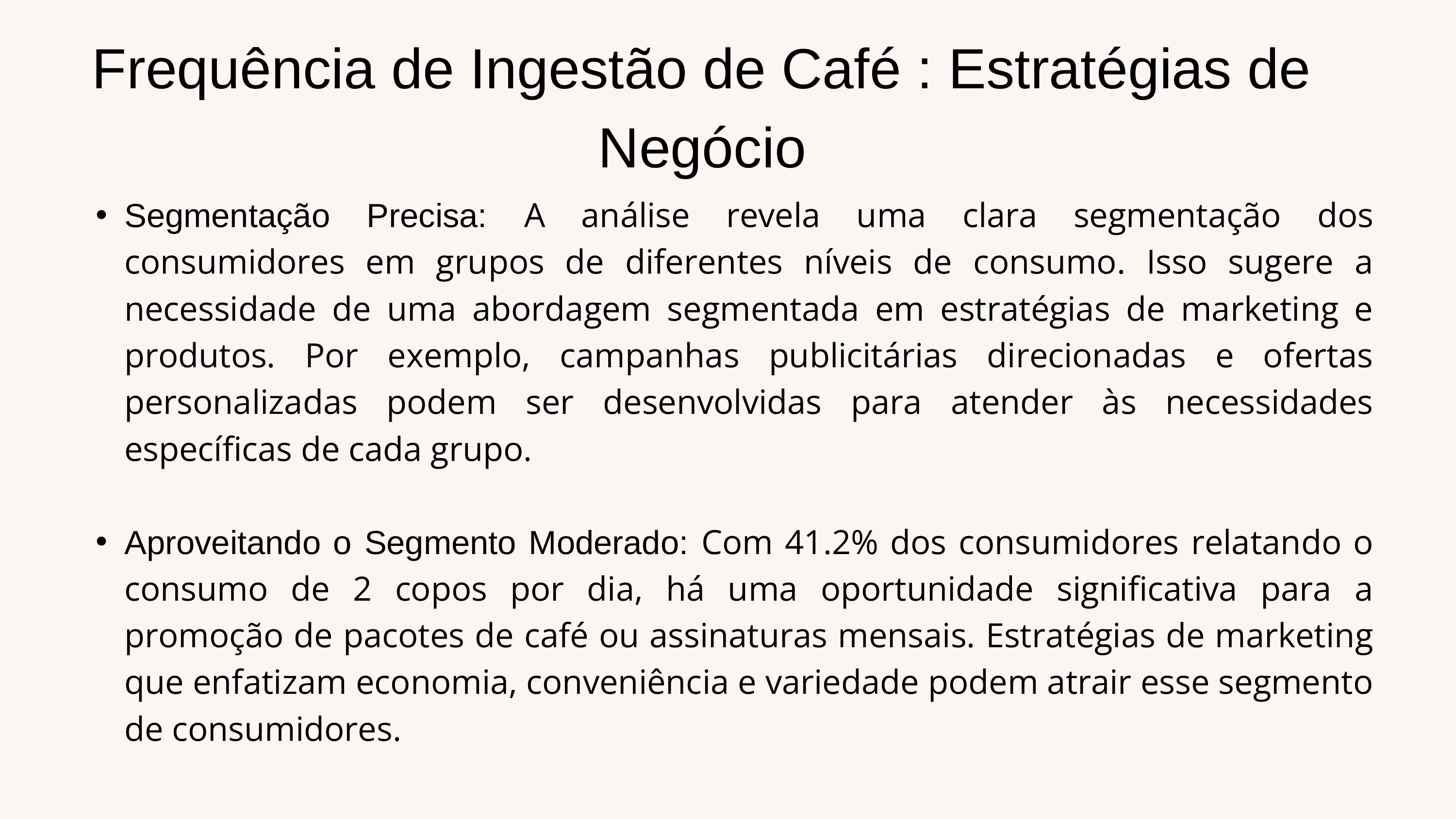

Frequência de Ingestão de Café : Estratégias de Negócio
Segmentação Precisa: A análise revela uma clara segmentação dos consumidores em grupos de diferentes níveis de consumo. Isso sugere a necessidade de uma abordagem segmentada em estratégias de marketing e produtos. Por exemplo, campanhas publicitárias direcionadas e ofertas personalizadas podem ser desenvolvidas para atender às necessidades específicas de cada grupo.

Aproveitando o Segmento Moderado: Com 41.2% dos consumidores relatando o consumo de 2 copos por dia, há uma oportunidade significativa para a promoção de pacotes de café ou assinaturas mensais. Estratégias de marketing que enfatizam economia, conveniência e variedade podem atrair esse segmento de consumidores.